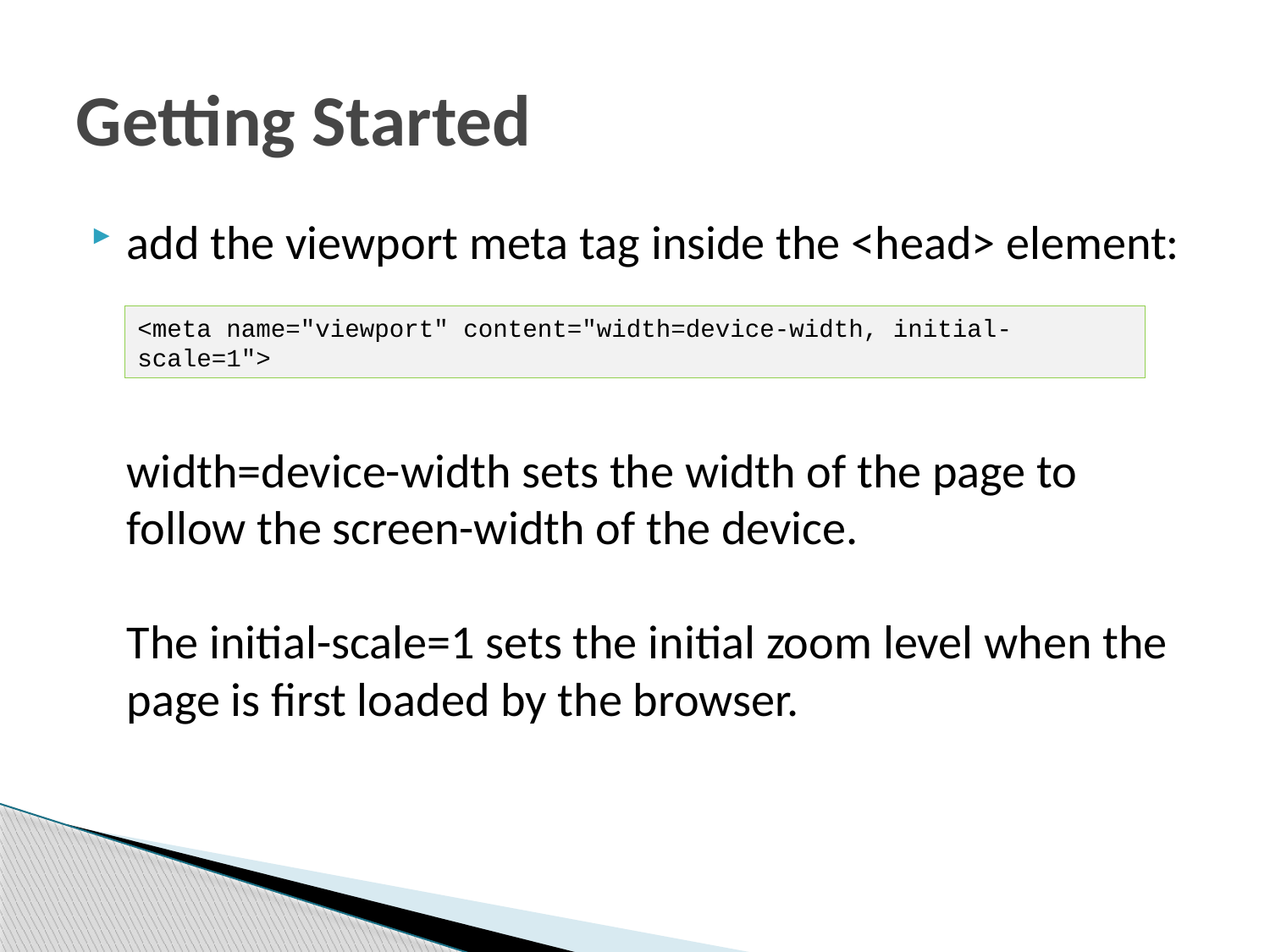

# Getting Started
add the viewport meta tag inside the <head> element:
width=device-width sets the width of the page to follow the screen-width of the device.
The initial-scale=1 sets the initial zoom level when the page is first loaded by the browser.
<meta name="viewport" content="width=device-width, initial-scale=1">